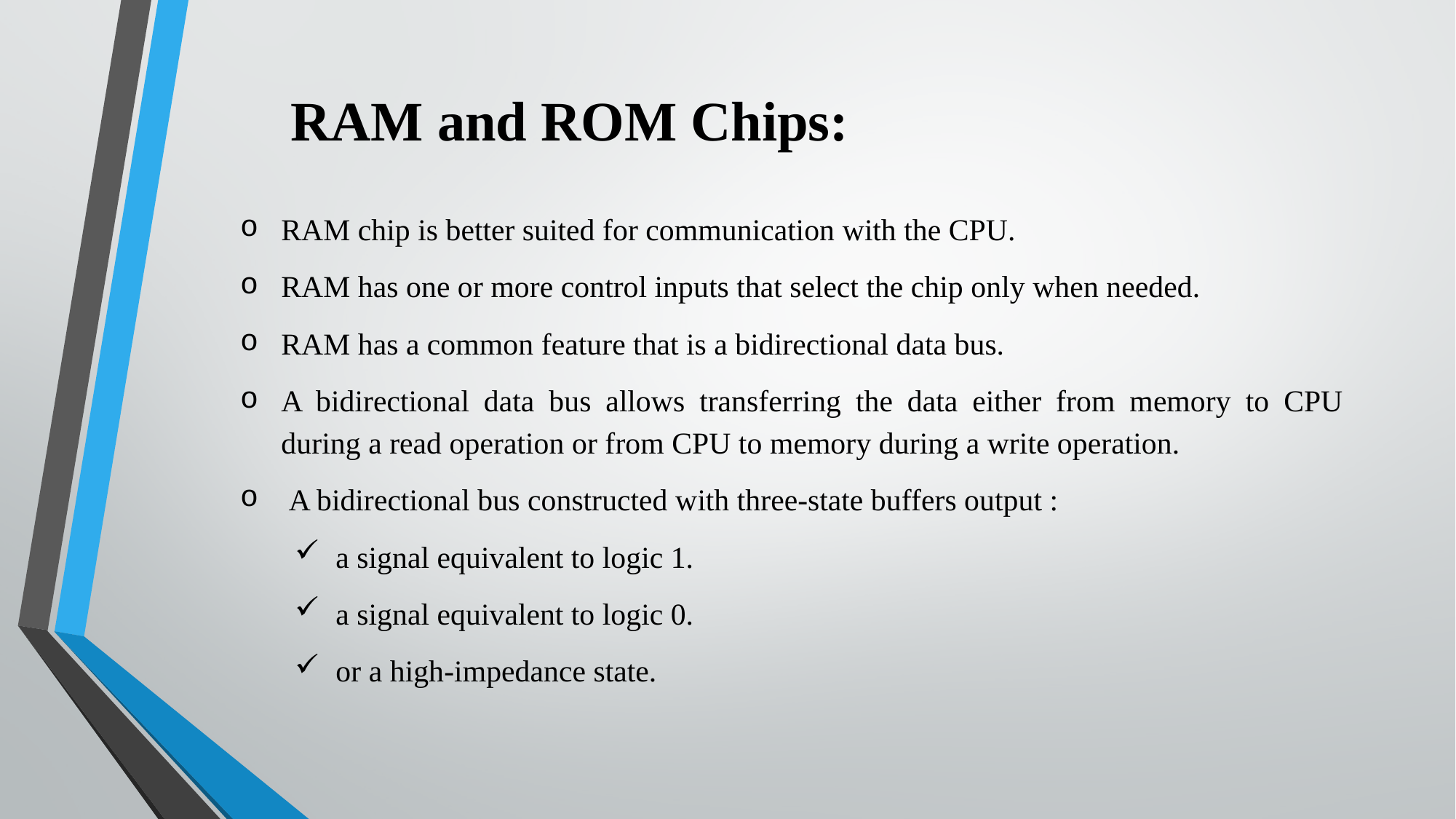

RAM and ROM Chips:
RAM chip is better suited for communication with the CPU.
RAM has one or more control inputs that select the chip only when needed.
RAM has a common feature that is a bidirectional data bus.
A bidirectional data bus allows transferring the data either from memory to CPU during a read operation or from CPU to memory during a write operation.
 A bidirectional bus constructed with three-state buffers output :
a signal equivalent to logic 1.
a signal equivalent to logic 0.
or a high-impedance state.